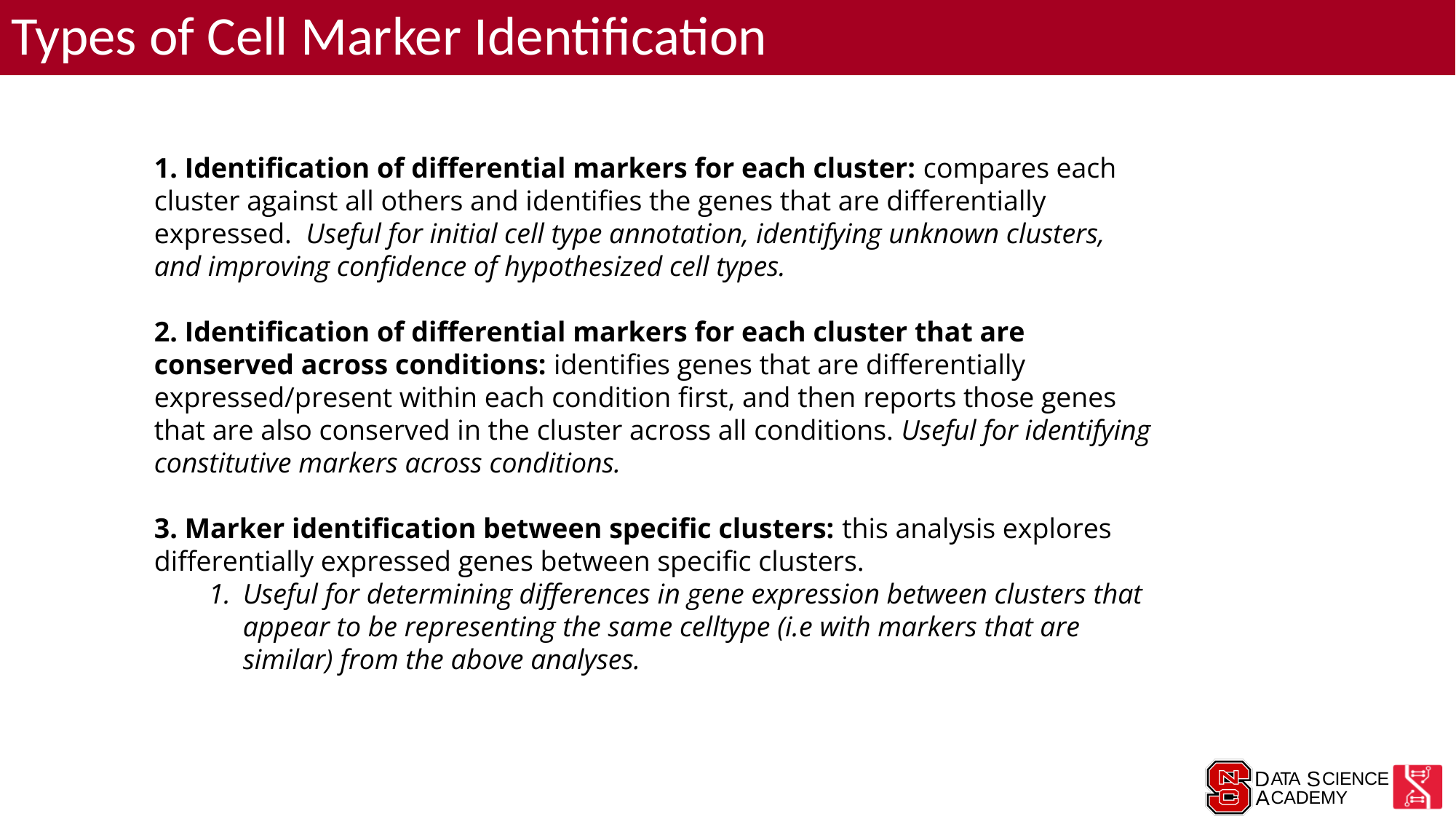

# Types of Cell Marker Identification
 Identification of differential markers for each cluster: compares each cluster against all others and identifies the genes that are differentially expressed.  Useful for initial cell type annotation, identifying unknown clusters, and improving confidence of hypothesized cell types.

 Identification of differential markers for each cluster that are conserved across conditions: identifies genes that are differentially expressed/present within each condition first, and then reports those genes that are also conserved in the cluster across all conditions. Useful for identifying constitutive markers across conditions.

 Marker identification between specific clusters: this analysis explores differentially expressed genes between specific clusters.
Useful for determining differences in gene expression between clusters that appear to be representing the same celltype (i.e with markers that are similar) from the above analyses.